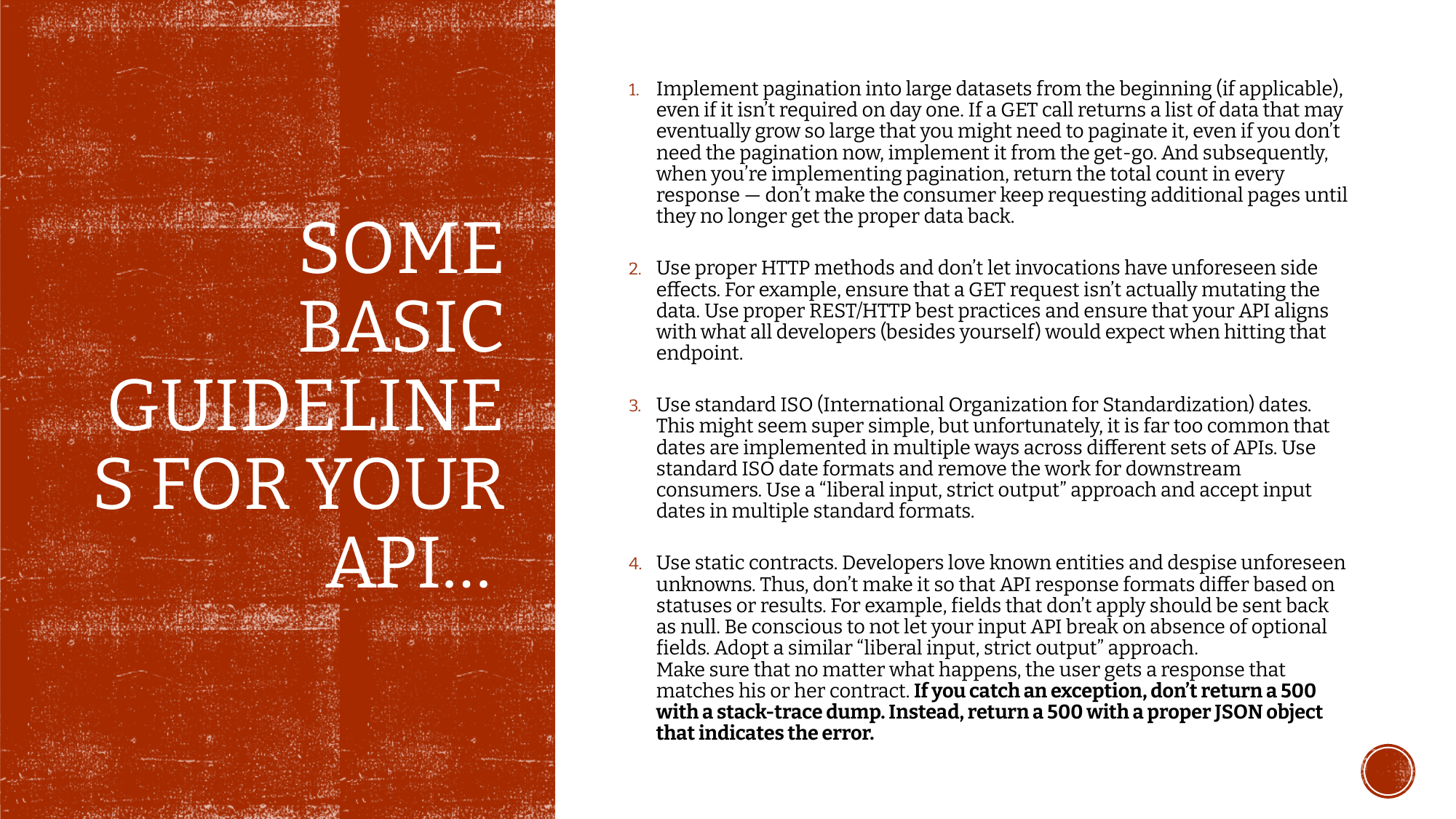

some basic guidelines for your api…
Implement pagination into large datasets from the beginning (if applicable), even if it isn’t required on day one. If a GET call returns a list of data that may eventually grow so large that you might need to paginate it, even if you don’t need the pagination now, implement it from the get-go. And subsequently, when you’re implementing pagination, return the total count in every response — don’t make the consumer keep requesting additional pages until they no longer get the proper data back.
Use proper HTTP methods and don’t let invocations have unforeseen side effects. For example, ensure that a GET request isn’t actually mutating the data. Use proper REST/HTTP best practices and ensure that your API aligns with what all developers (besides yourself) would expect when hitting that endpoint.
Use standard ISO (International Organization for Standardization) dates. This might seem super simple, but unfortunately, it is far too common that dates are implemented in multiple ways across different sets of APIs. Use standard ISO date formats and remove the work for downstream consumers. Use a “liberal input, strict output” approach and accept input dates in multiple standard formats.
Use static contracts. Developers love known entities and despise unforeseen unknowns. Thus, don’t make it so that API response formats differ based on statuses or results. For example, fields that don’t apply should be sent back as null. Be conscious to not let your input API break on absence of optional fields. Adopt a similar “liberal input, strict output” approach.
Make sure that no matter what happens, the user gets a response that matches his or her contract. If you catch an exception, don’t return a 500 with a stack-trace dump. Instead, return a 500 with a proper JSON object that indicates the error.